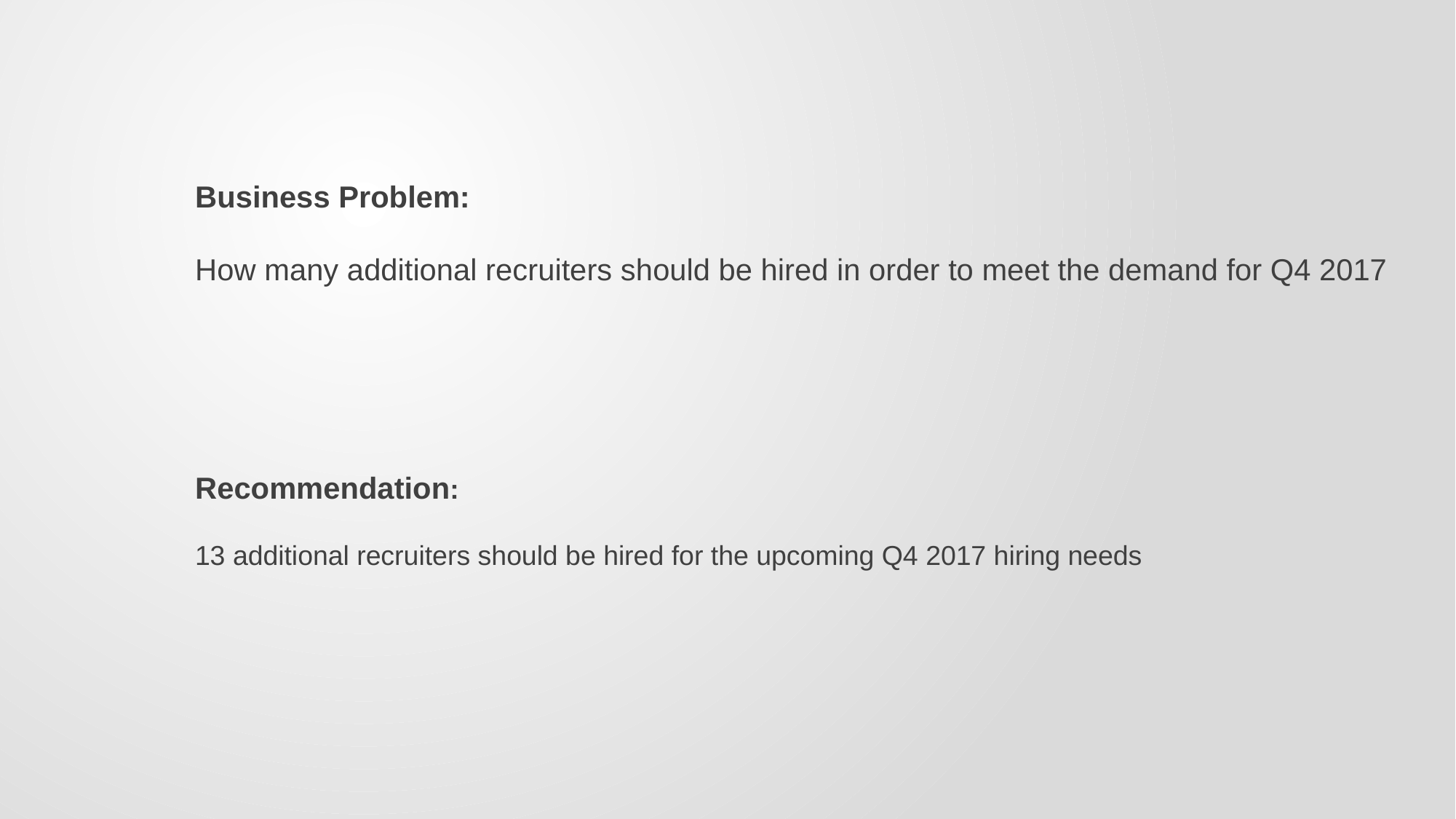

Business Problem:

How many additional recruiters should be hired in order to meet the demand for Q4 2017

Recommendation:

13 additional recruiters should be hired for the upcoming Q4 2017 hiring needs